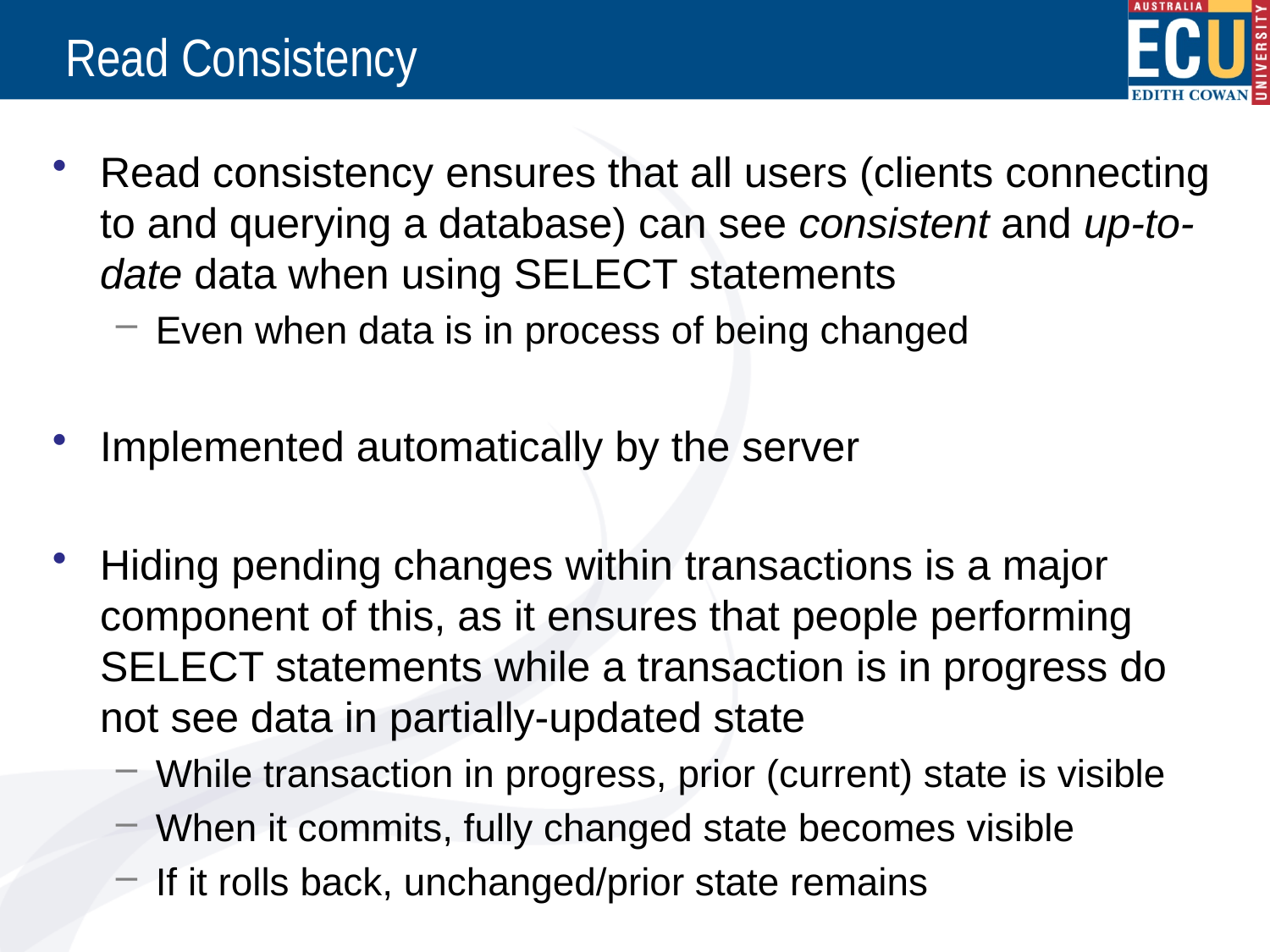

# Read Consistency
Read consistency ensures that all users (clients connecting to and querying a database) can see consistent and up-to-date data when using SELECT statements
Even when data is in process of being changed

Implemented automatically by the server

Hiding pending changes within transactions is a major component of this, as it ensures that people performing SELECT statements while a transaction is in progress do not see data in partially-updated state
While transaction in progress, prior (current) state is visible
When it commits, fully changed state becomes visible
If it rolls back, unchanged/prior state remains